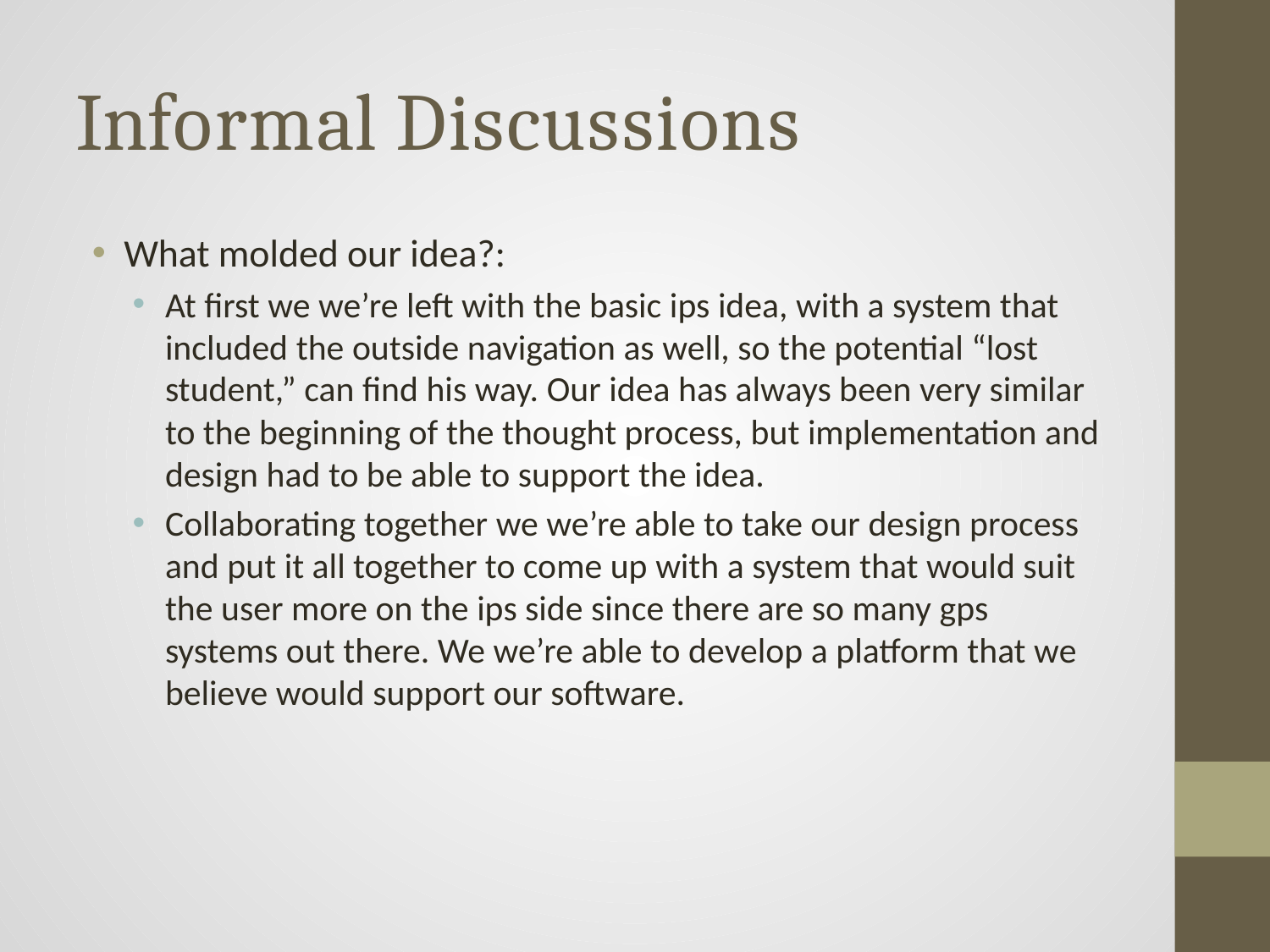

# Informal Discussions
What molded our idea?:
At first we we’re left with the basic ips idea, with a system that included the outside navigation as well, so the potential “lost student,” can find his way. Our idea has always been very similar to the beginning of the thought process, but implementation and design had to be able to support the idea.
Collaborating together we we’re able to take our design process and put it all together to come up with a system that would suit the user more on the ips side since there are so many gps systems out there. We we’re able to develop a platform that we believe would support our software.